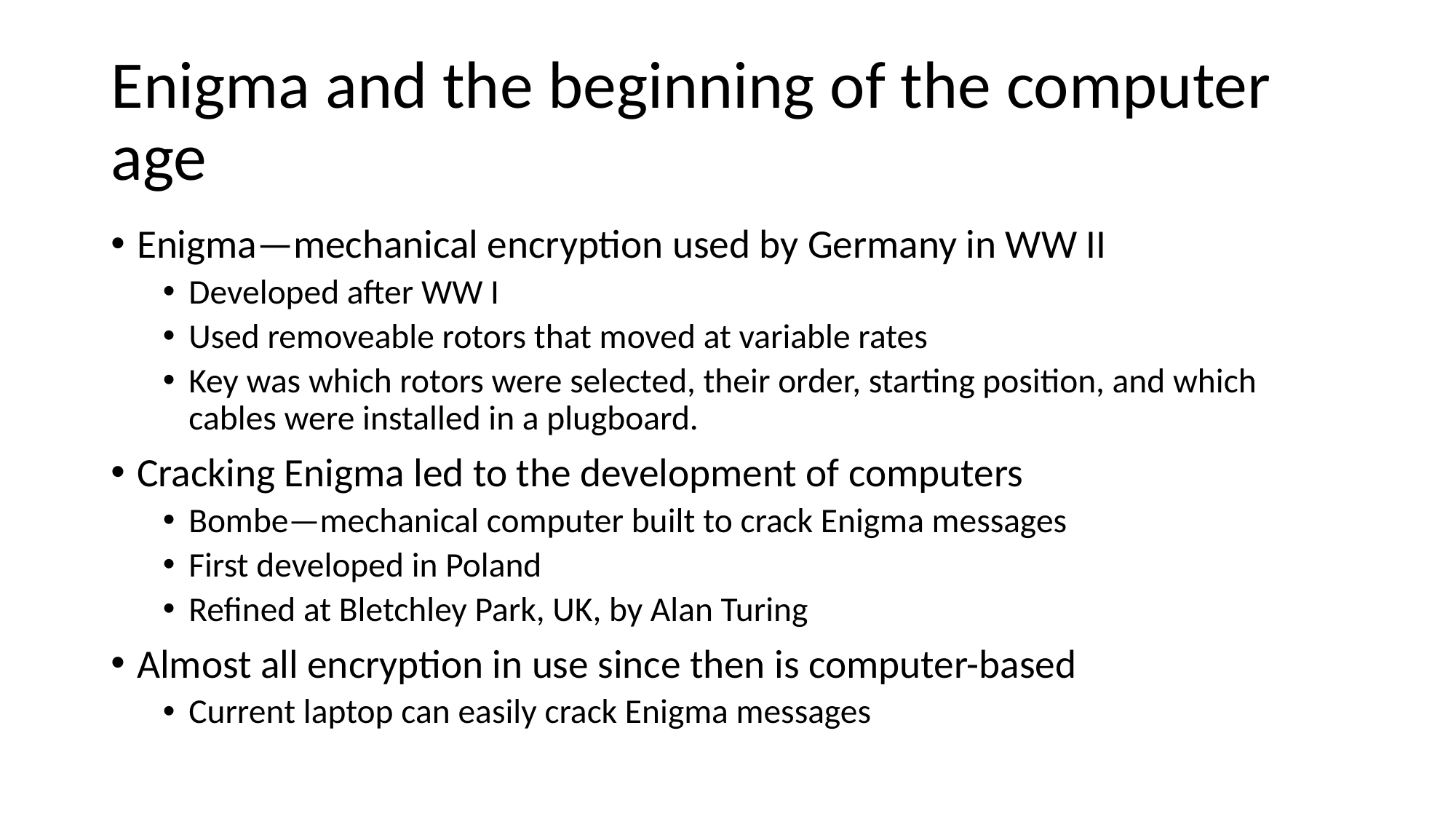

# Enigma and the beginning of the computer age
Enigma—mechanical encryption used by Germany in WW II
Developed after WW I
Used removeable rotors that moved at variable rates
Key was which rotors were selected, their order, starting position, and which cables were installed in a plugboard.
Cracking Enigma led to the development of computers
Bombe—mechanical computer built to crack Enigma messages
First developed in Poland
Refined at Bletchley Park, UK, by Alan Turing
Almost all encryption in use since then is computer-based
Current laptop can easily crack Enigma messages